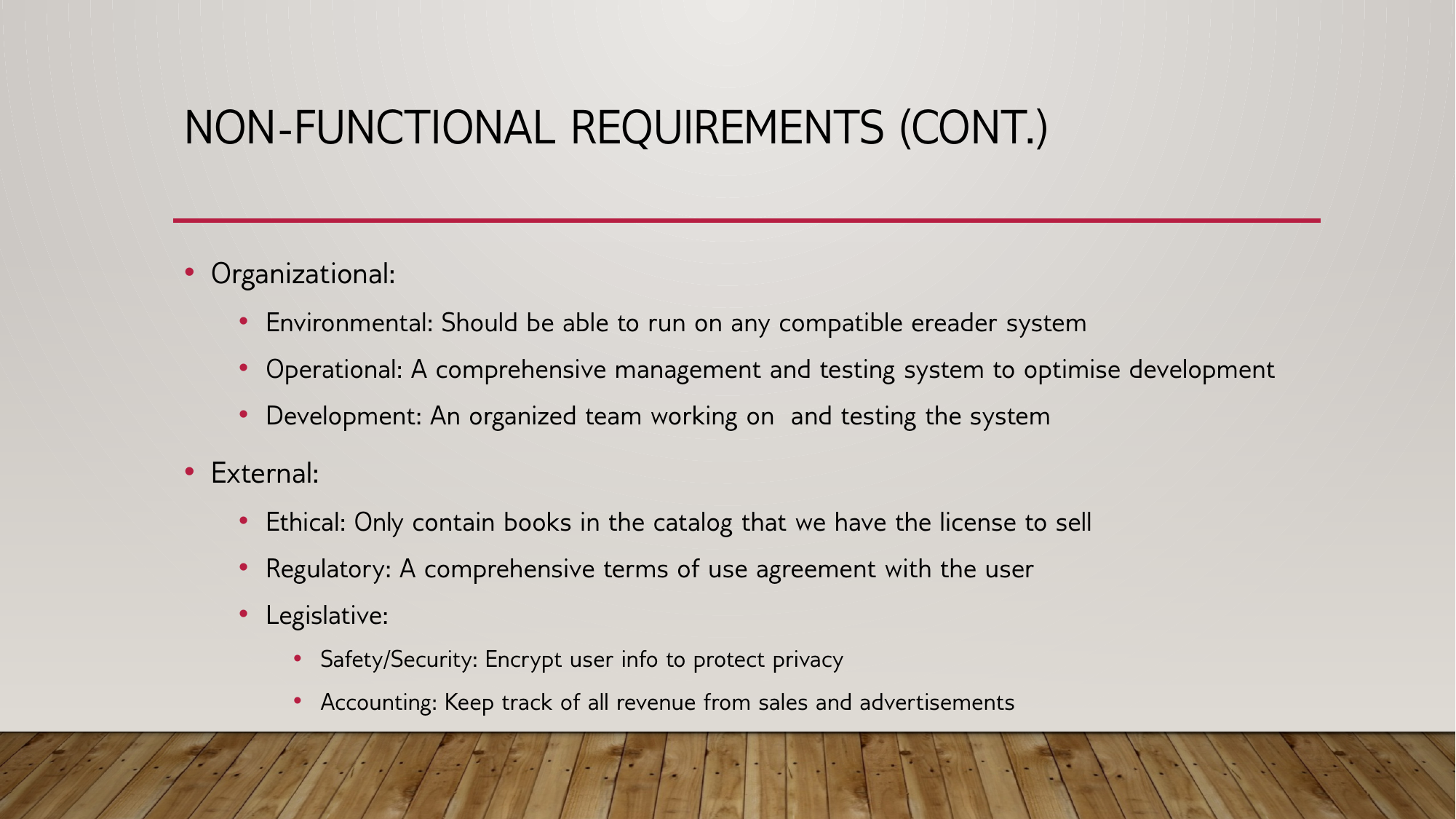

# Non-Functional Requirements (Cont.)
Organizational:
Environmental: Should be able to run on any compatible ereader system
Operational: A comprehensive management and testing system to optimise development
Development: An organized team working on  and testing the system
External:
Ethical: Only contain books in the catalog that we have the license to sell
Regulatory: A comprehensive terms of use agreement with the user
Legislative:
Safety/Security: Encrypt user info to protect privacy
Accounting: Keep track of all revenue from sales and advertisements